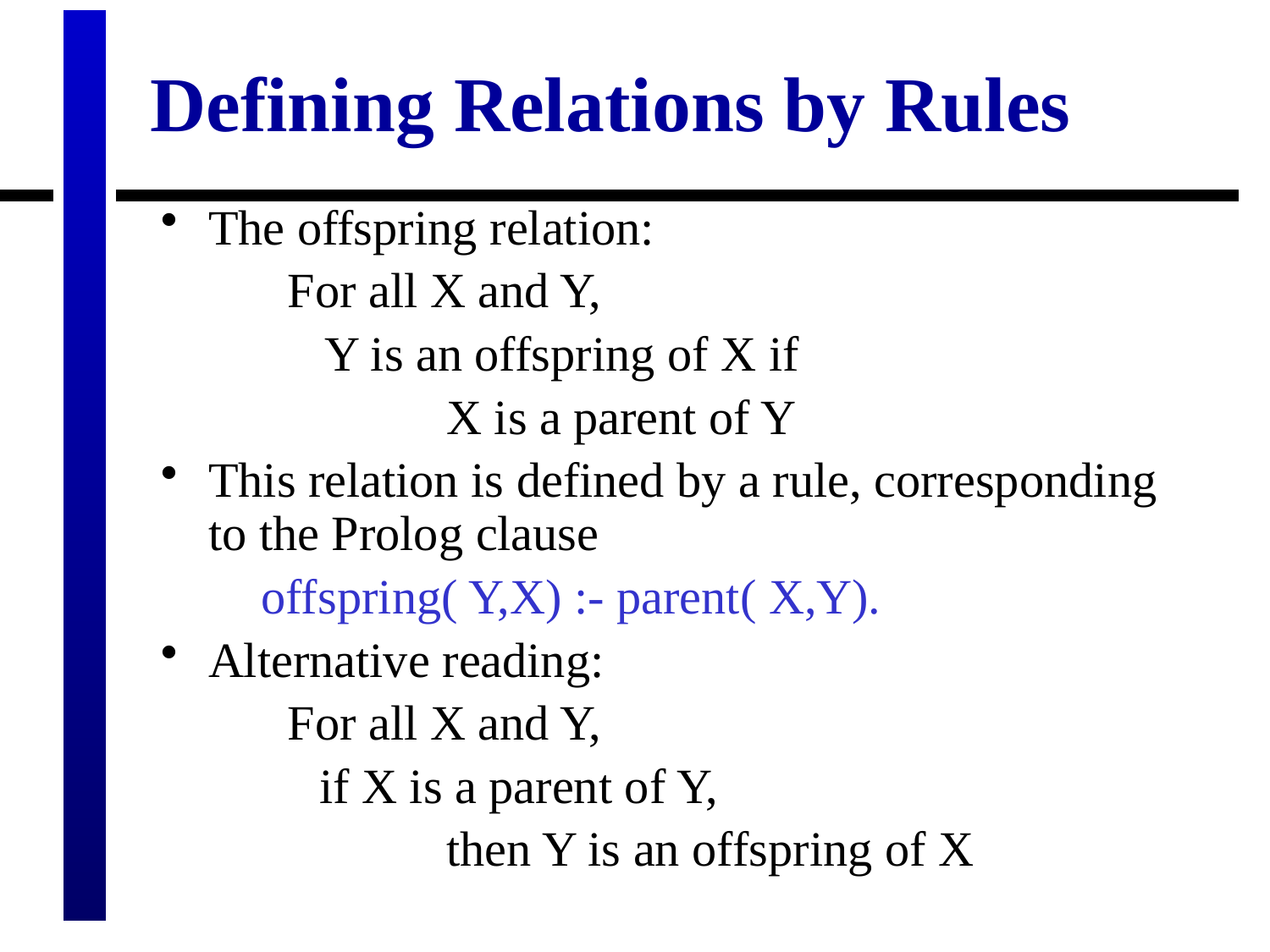

# Defining Relations by Rules
The offspring relation:
For all X and Y,
   Y is an offspring of X if
		X is a parent of Y
This relation is defined by a rule, corresponding to the Prolog clause
   offspring( Y,X) :- parent( X,Y).
Alternative reading:
For all X and Y,
	if X is a parent of Y,
		then Y is an offspring of X